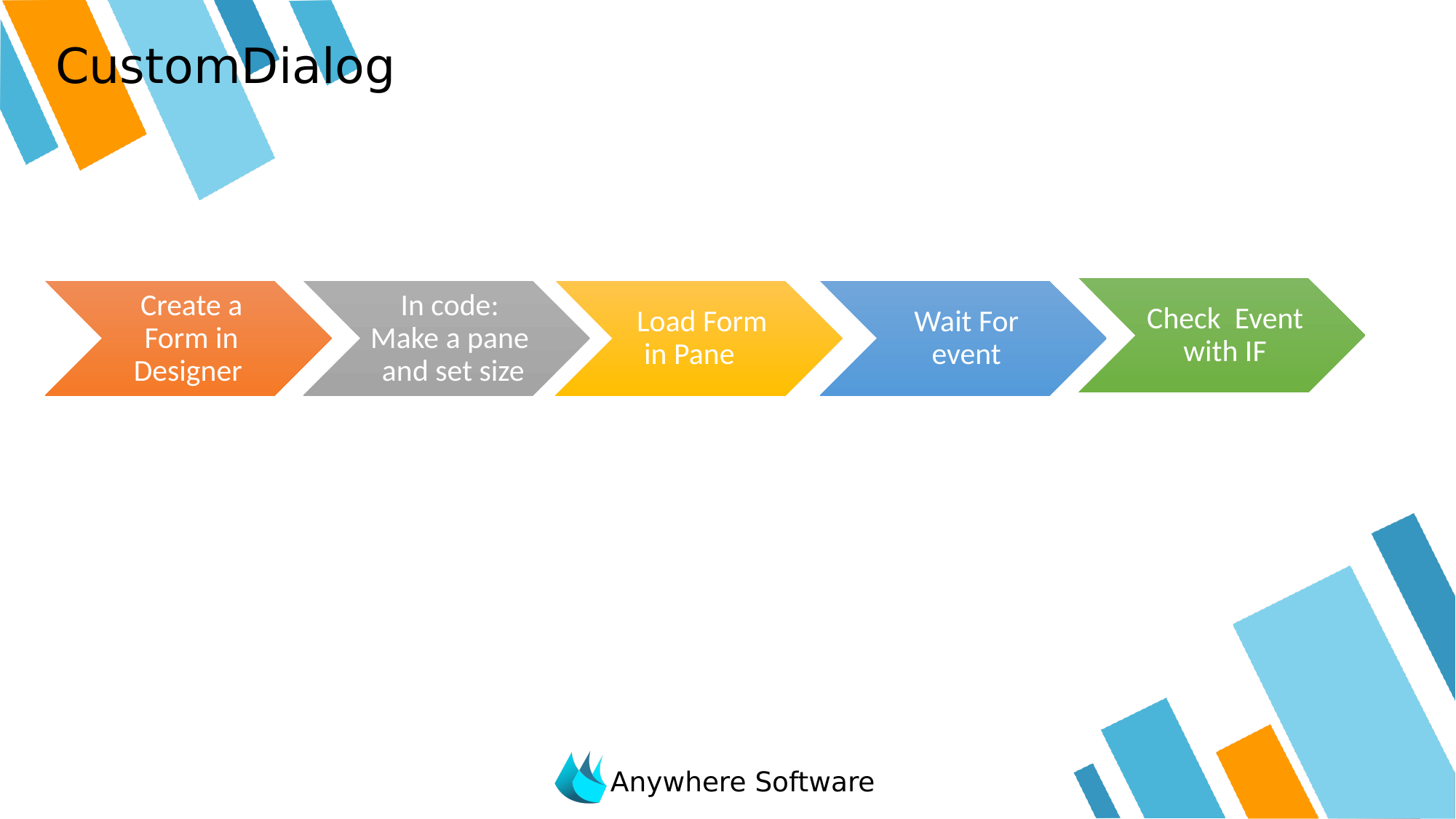

# CustomDialog
Create a Form in Designer
In code: Make a pane  and set size
Load Form in Pane
Wait For event
Check  Event with IF